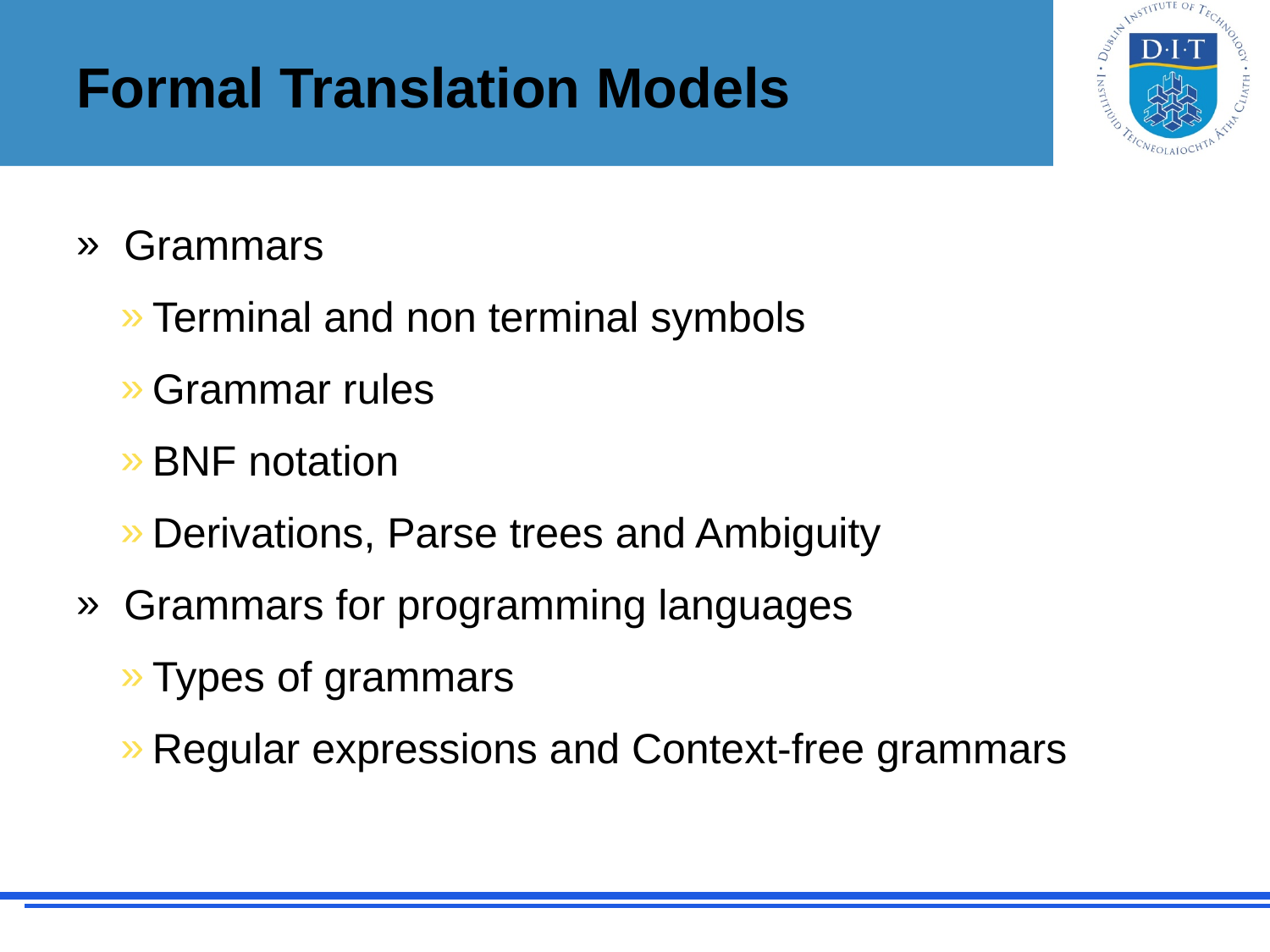

# Formal Translation Models
Grammars
Terminal and non terminal symbols
Grammar rules
BNF notation
Derivations, Parse trees and Ambiguity
Grammars for programming languages
Types of grammars
Regular expressions and Context-free grammars